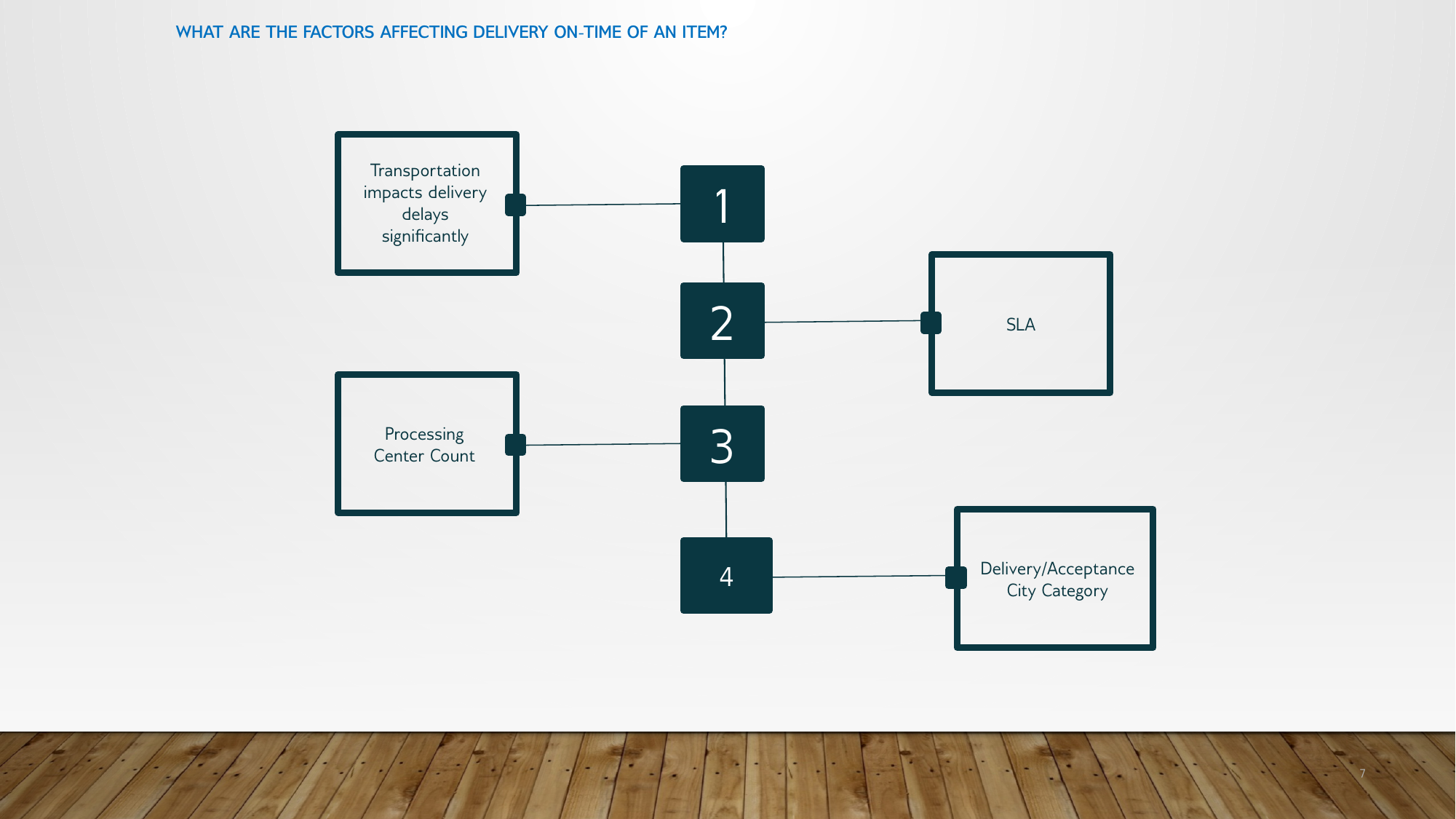

# What Are The Factors Affecting Delivery On-time Of An Item?

1

Transportation impacts delivery delays significantly

2

SLA

3

Processing Center Count

4

Delivery/Acceptance City Category
7